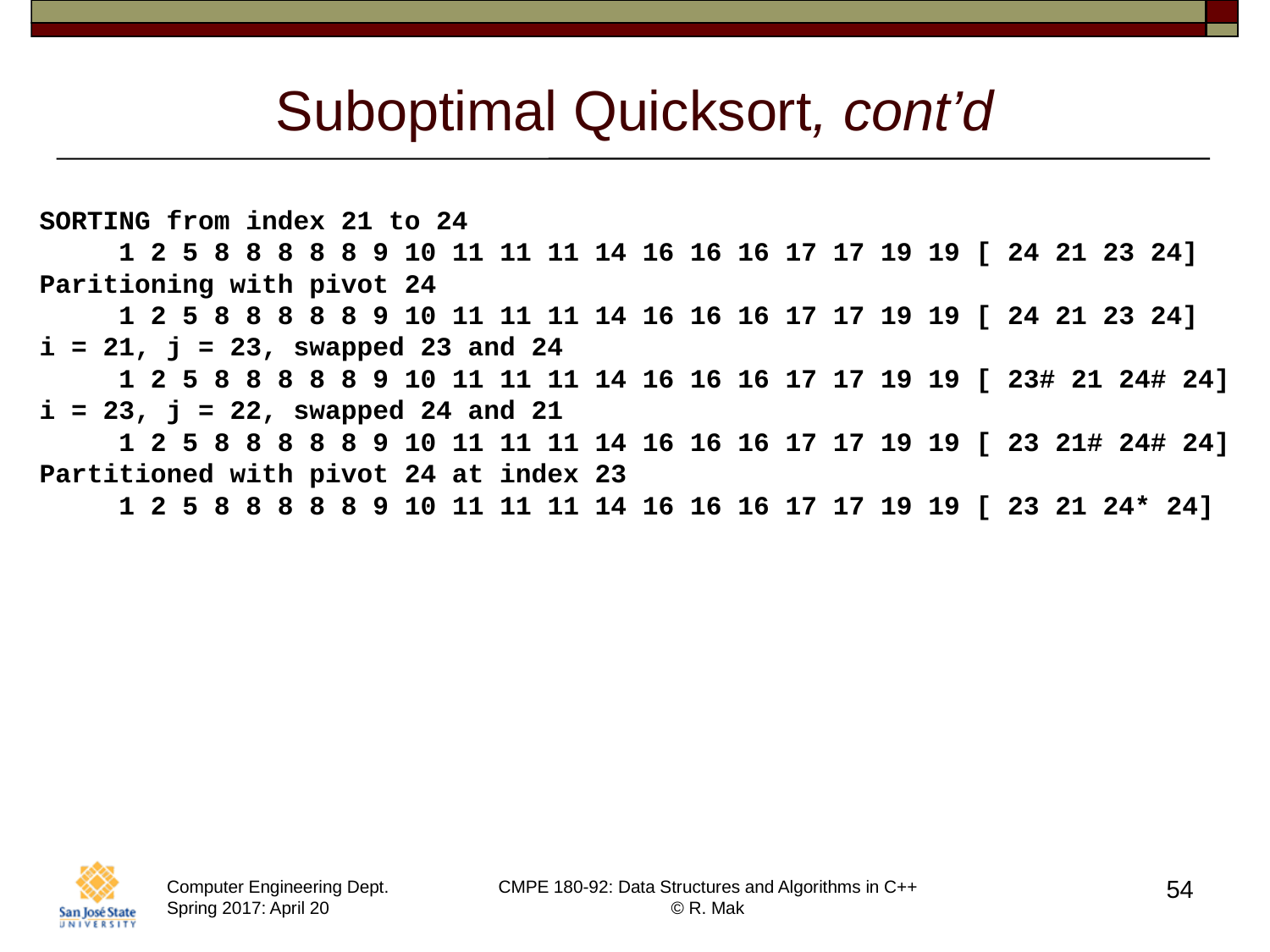

# Suboptimal Quicksort, cont’d
SORTING from index 21 to 24
     1 2 5 8 8 8 8 8 9 10 11 11 11 14 16 16 16 17 17 19 19 [ 24 21 23 24]
Paritioning with pivot 24
     1 2 5 8 8 8 8 8 9 10 11 11 11 14 16 16 16 17 17 19 19 [ 24 21 23 24]
i = 21, j = 23, swapped 23 and 24
     1 2 5 8 8 8 8 8 9 10 11 11 11 14 16 16 16 17 17 19 19 [ 23# 21 24# 24]
i = 23, j = 22, swapped 24 and 21
     1 2 5 8 8 8 8 8 9 10 11 11 11 14 16 16 16 17 17 19 19 [ 23 21# 24# 24]
Partitioned with pivot 24 at index 23
     1 2 5 8 8 8 8 8 9 10 11 11 11 14 16 16 16 17 17 19 19 [ 23 21 24* 24]
54